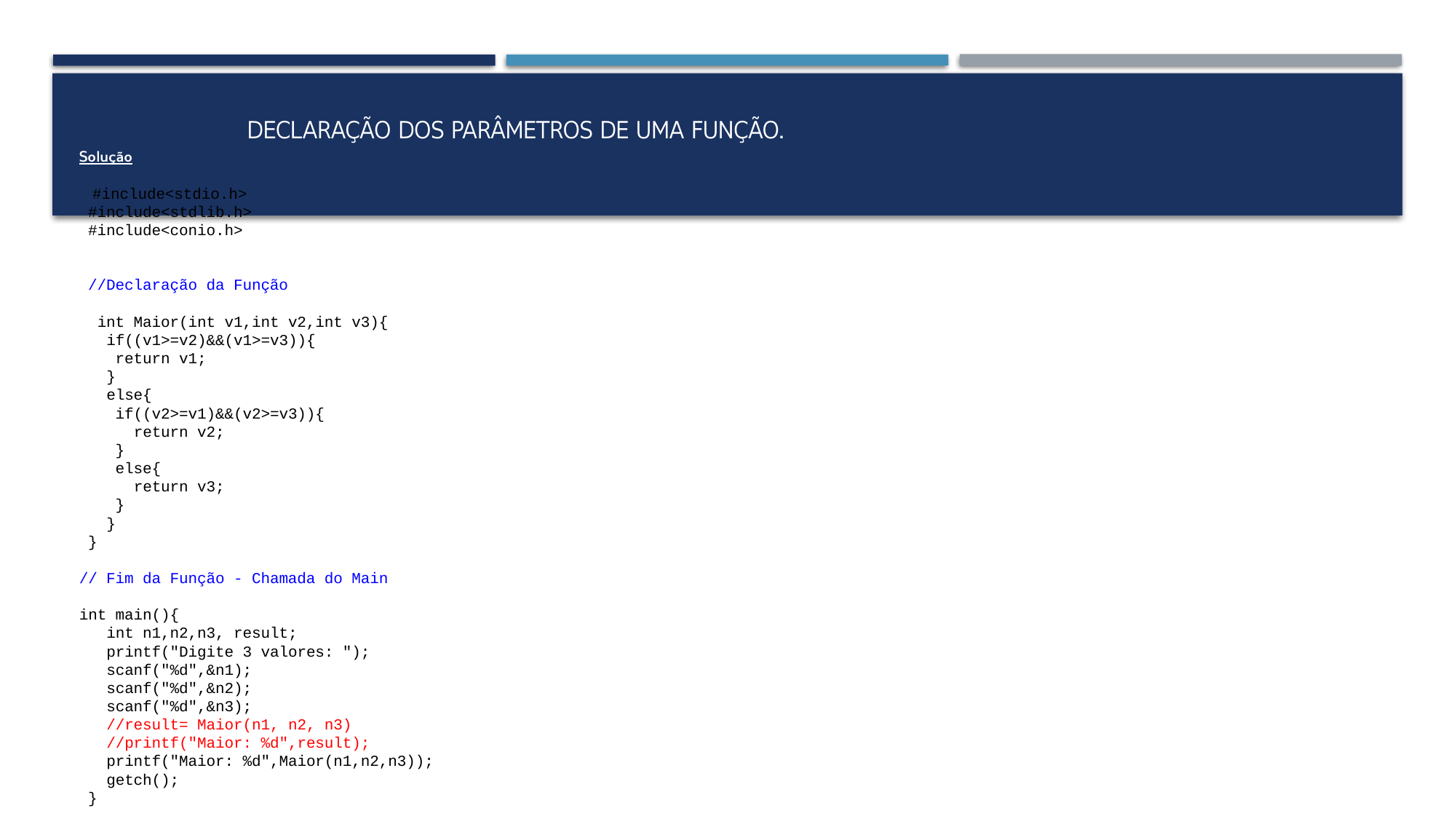

# Declaração dos Parâmetros de Uma Função.
Solução

  #include<stdio.h>
 #include<stdlib.h>
 #include<conio.h>

 //Declaração da Função

  int Maior(int v1,int v2,int v3){
   if((v1>=v2)&&(v1>=v3)){
    return v1;
   }
   else{
    if((v2>=v1)&&(v2>=v3)){
      return v2;
    }
    else{
      return v3;
    }
   }
 }

// Fim da Função - Chamada do Main

int main(){
   int n1,n2,n3, result;
   printf("Digite 3 valores: ");
   scanf("%d",&n1);
   scanf("%d",&n2);
   scanf("%d",&n3);
   //result= Maior(n1, n2, n3)
   //printf("Maior: %d",result);
   printf("Maior: %d",Maior(n1,n2,n3));
   getch();
 }